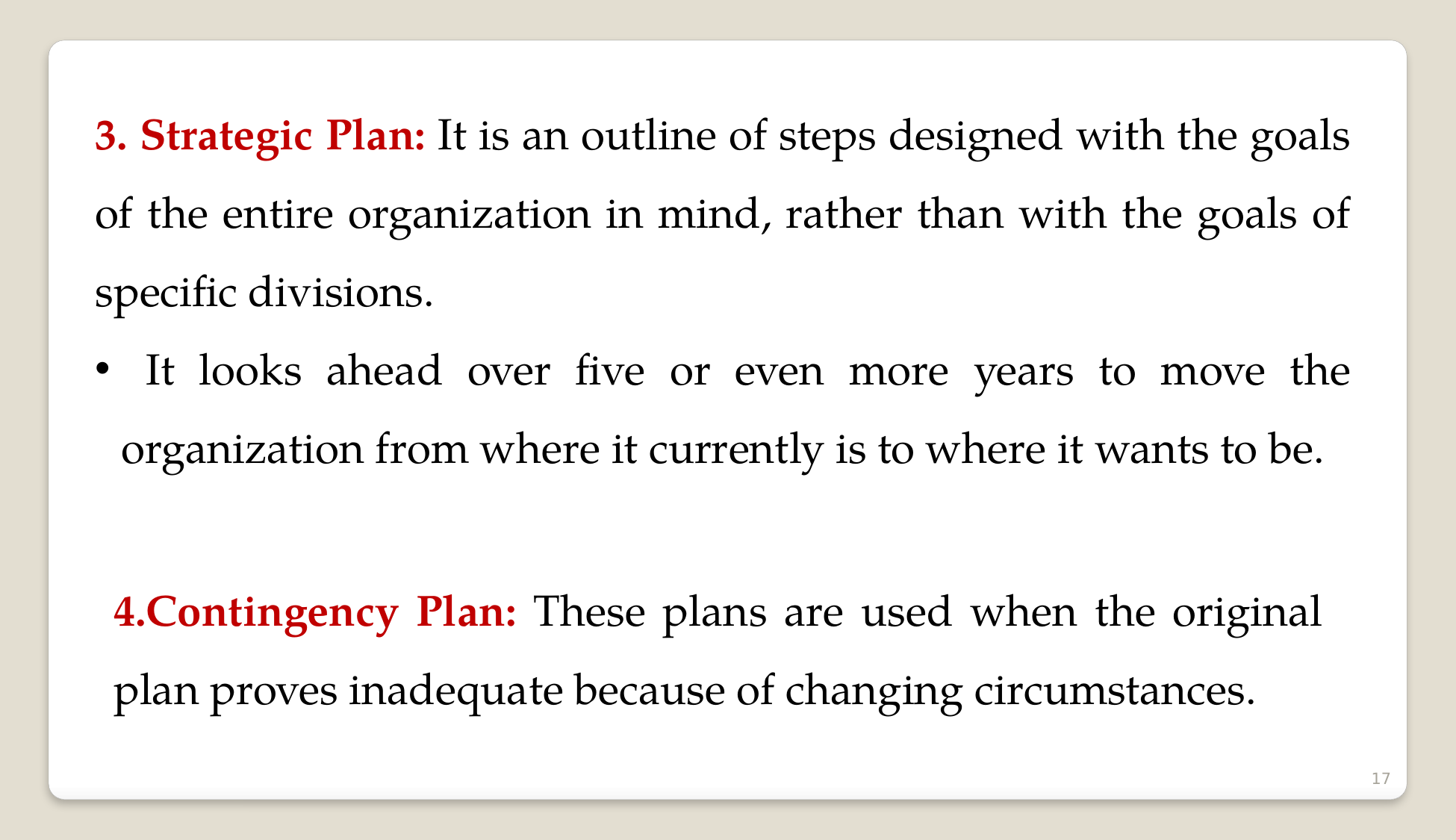

3. Strategic Plan: It is an outline of steps designed with the goals of the entire organization in mind, rather than with the goals of specific divisions.
 It looks ahead over five or even more years to move the organization from where it currently is to where it wants to be.
4.Contingency Plan: These plans are used when the original plan proves inadequate because of changing circumstances.
17